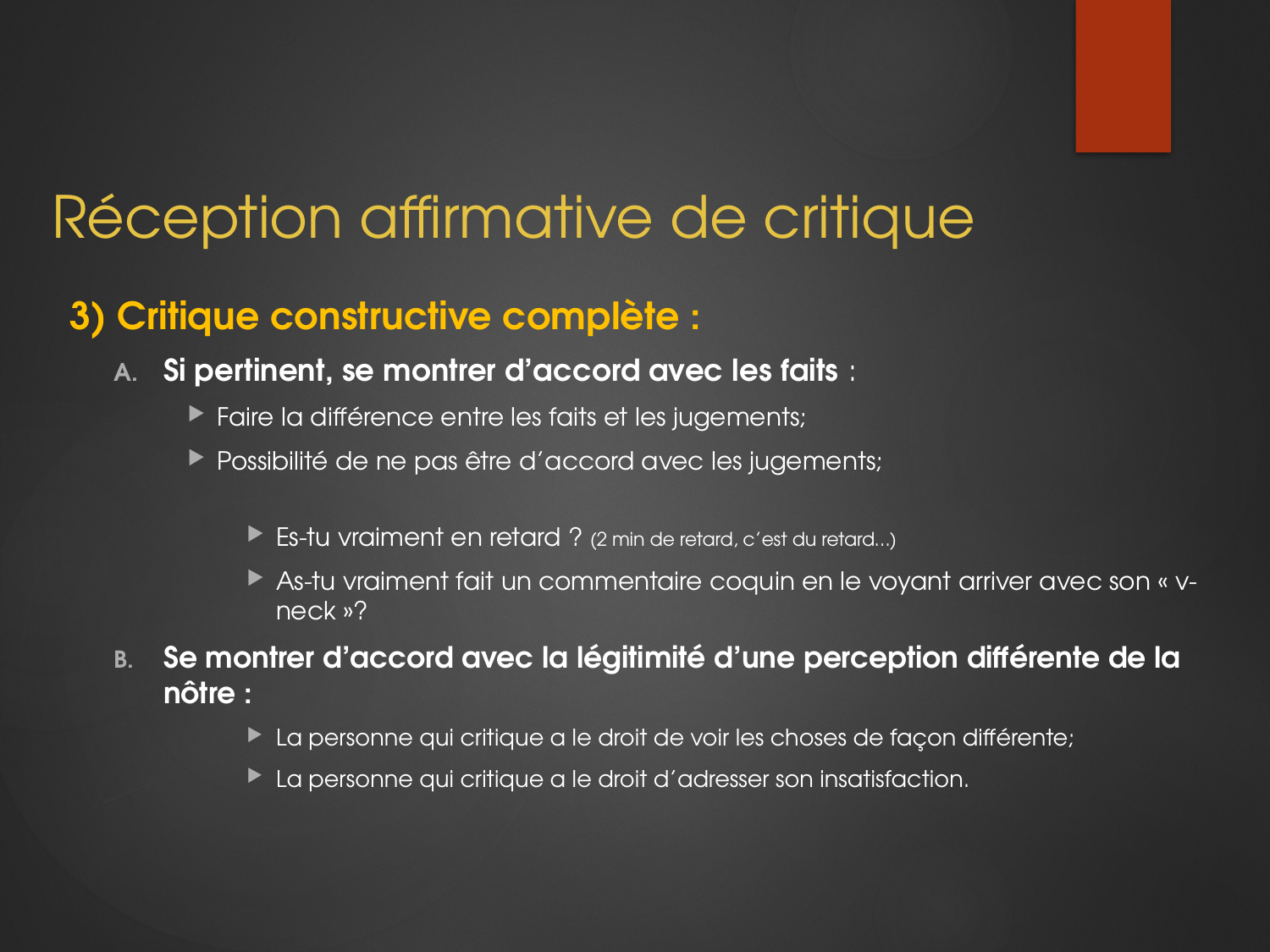

Réception affirmative de critique
3) Critique constructive complète :
Si pertinent, se montrer d’accord avec les faits :
Faire la différence entre les faits et les jugements;
Possibilité de ne pas être d’accord avec les jugements;

Es-tu vraiment en retard ? (2 min de retard, c’est du retard…)
As-tu vraiment fait un commentaire coquin en le voyant arriver avec son « v-neck »?
Se montrer d’accord avec la légitimité d’une perception différente de la nôtre :
La personne qui critique a le droit de voir les choses de façon différente;
La personne qui critique a le droit d’adresser son insatisfaction.